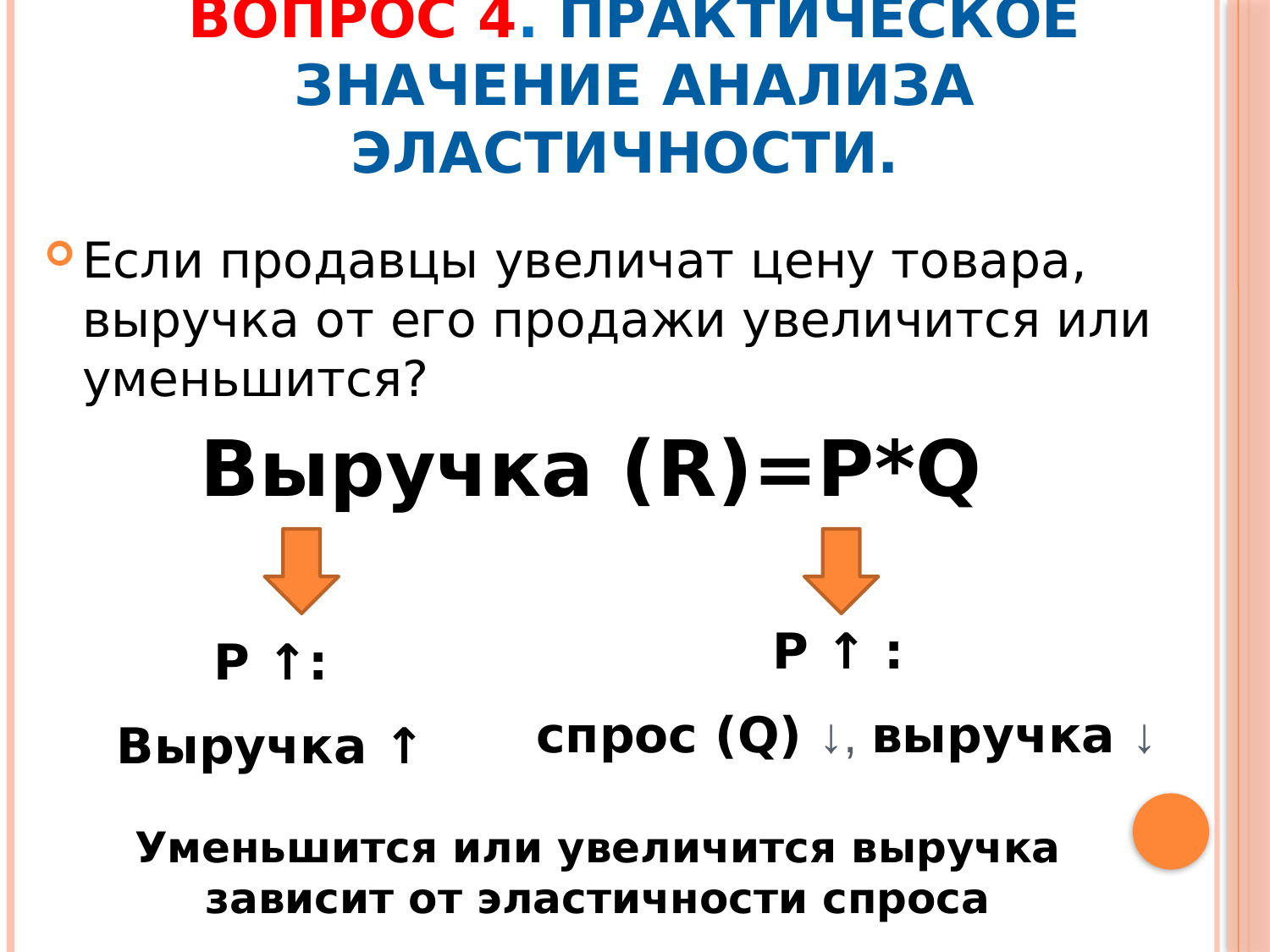

# Вопрос 4. Практическое значение анализа эластичности.
Если продавцы увеличат цену товара, выручка от его продажи увеличится или уменьшится?

Выручка (R)=P*Q

P ↑ :
спрос (Q) ↓, выручка ↓
P ↑:
Выручка ↑
Уменьшится или увеличится выручка зависит от эластичности спроса